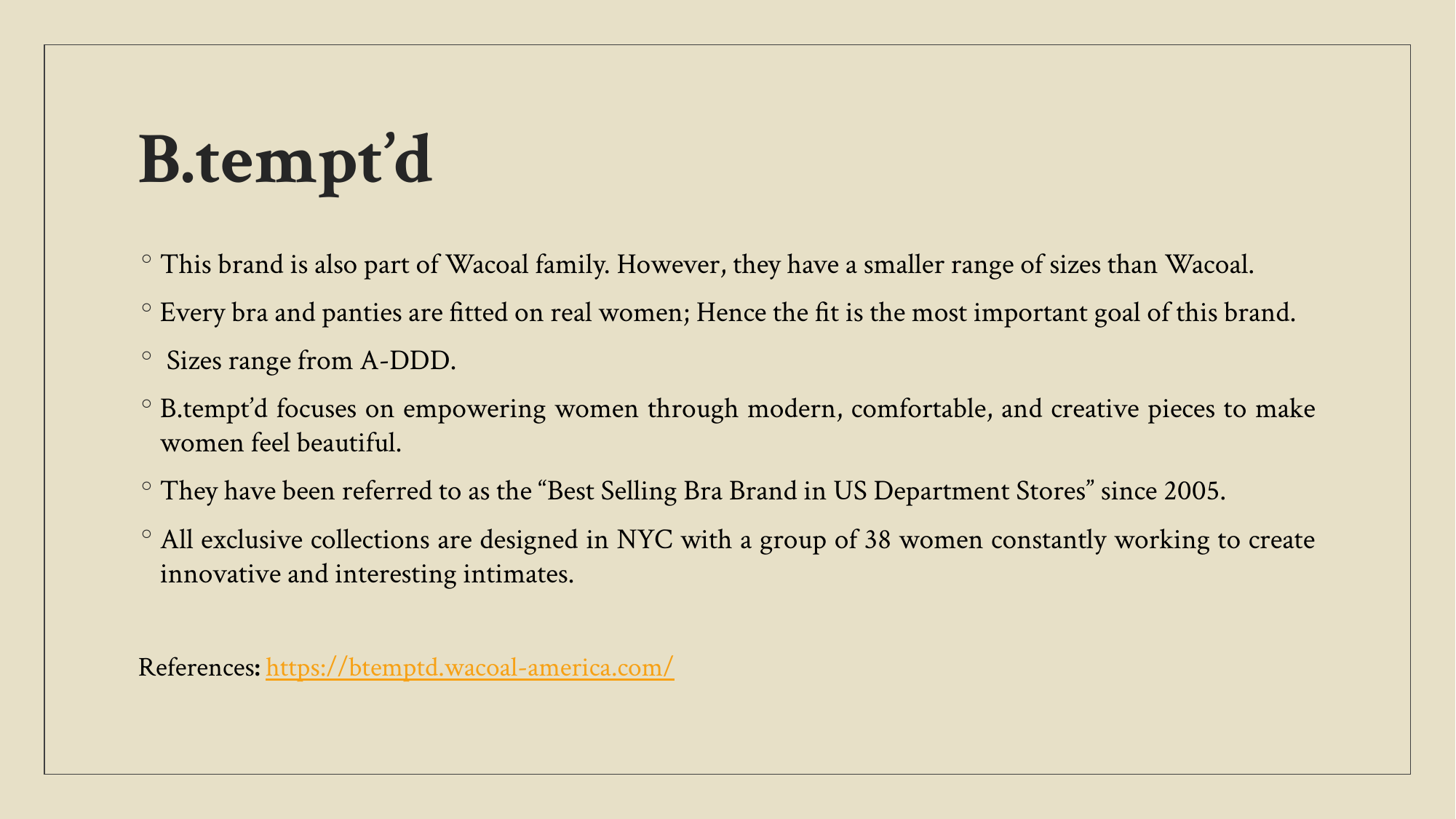

# B.tempt’d
This brand is also part of Wacoal family. However, they have a smaller range of sizes than Wacoal.
Every bra and panties are fitted on real women; Hence the fit is the most important goal of this brand.
 Sizes range from A-DDD.
B.tempt’d focuses on empowering women through modern, comfortable, and creative pieces to make women feel beautiful.
They have been referred to as the “Best Selling Bra Brand in US Department Stores” since 2005.
All exclusive collections are designed in NYC with a group of 38 women constantly working to create innovative and interesting intimates.

References: https://btemptd.wacoal-america.com/